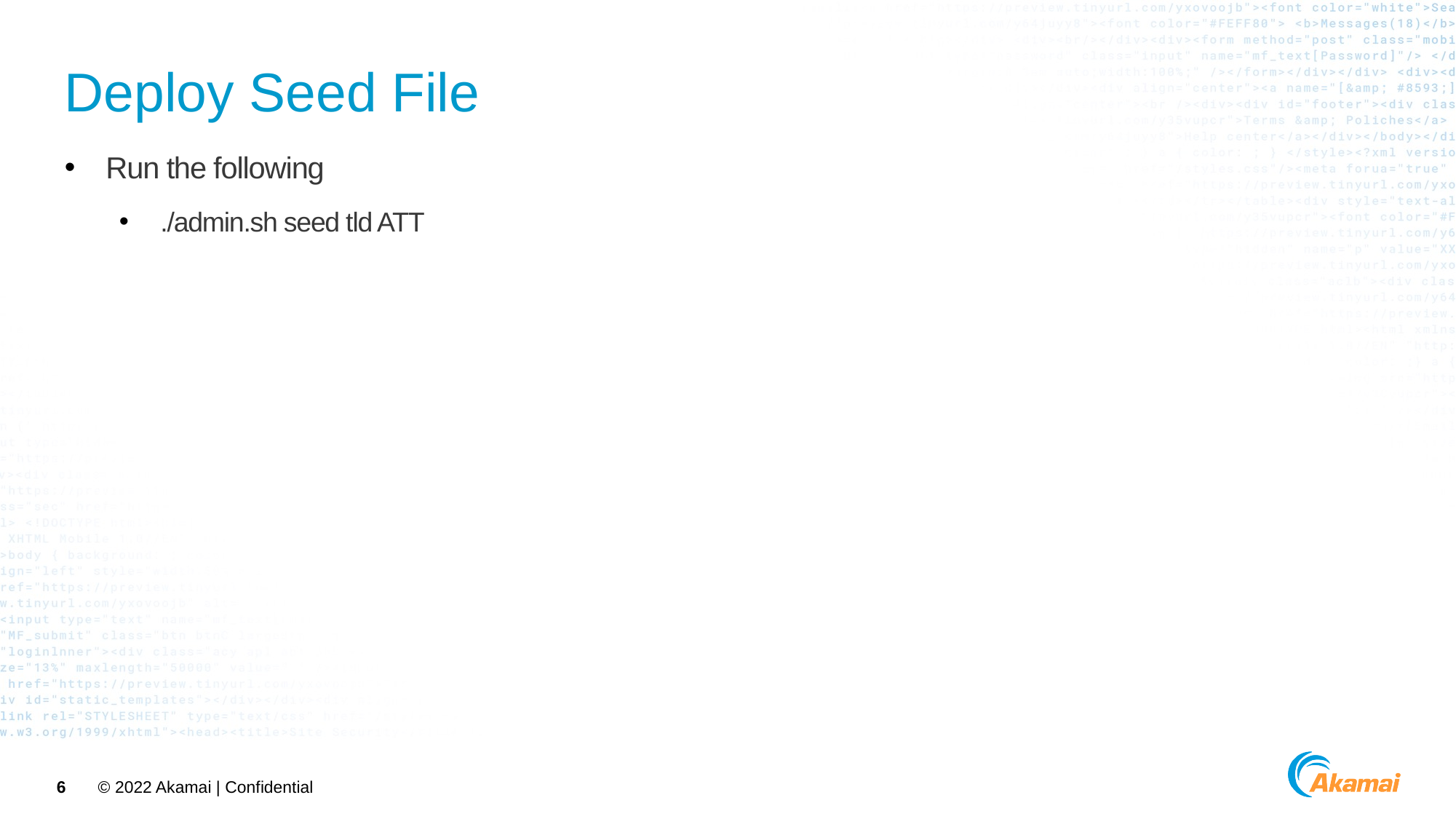

# Deploy Seed File
Run the following
./admin.sh seed tld ATT